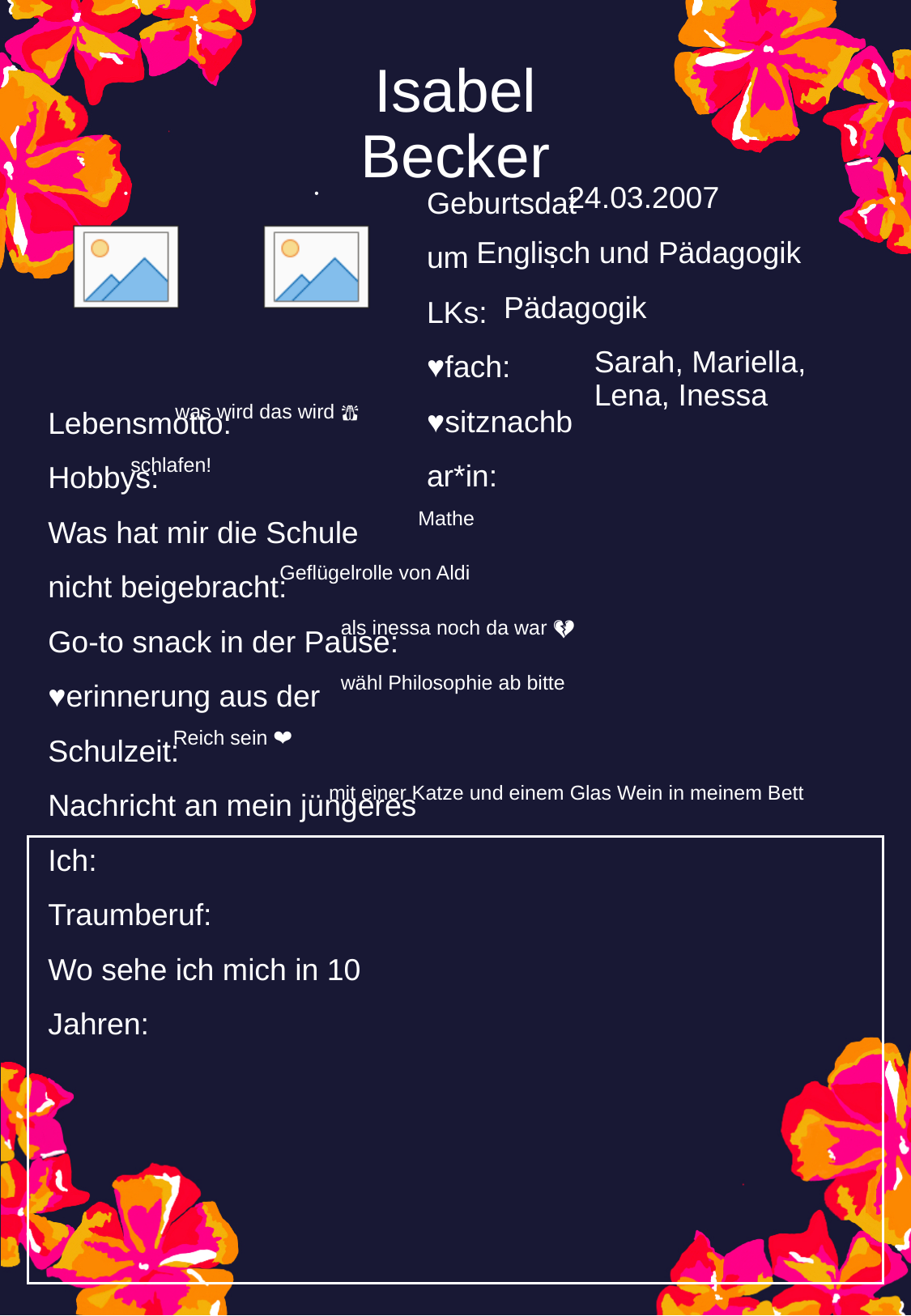

Isabel Becker

24.03.2007
Englisch und Pädagogik
Pädagogik
Sarah, Mariella, Lena, Inessa
was wird das wird 🙏
schlafen!
Mathe
Geflügelrolle von Aldi
als inessa noch da war 💔
wähl Philosophie ab bitte
Reich sein ❤️
mit einer Katze und einem Glas Wein in meinem Bett